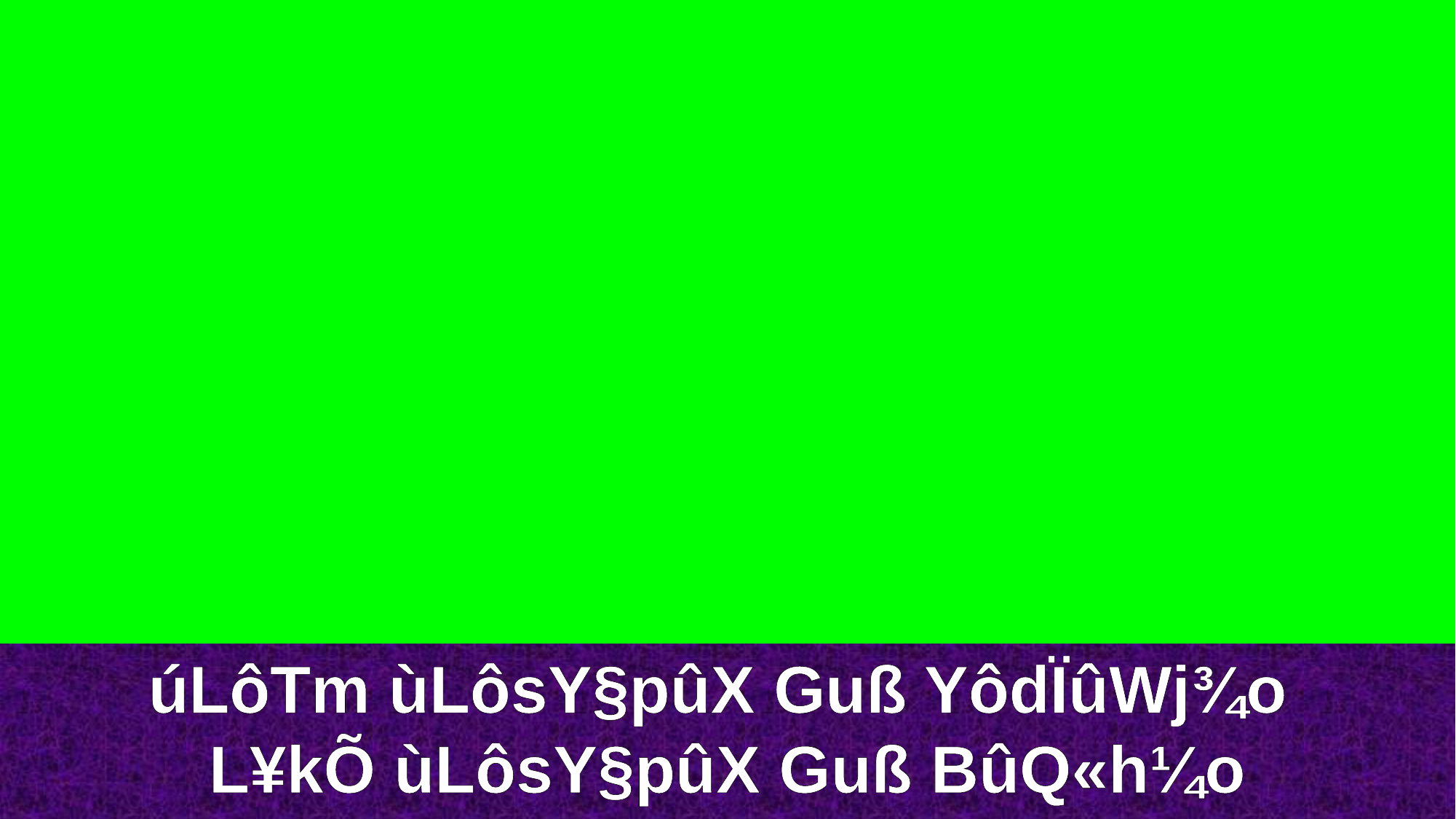

úLôTm ùLôsY§pûX Guß YôdÏûWj¾o
L¥kÕ ùLôsY§pûX Guß BûQ«h¼o